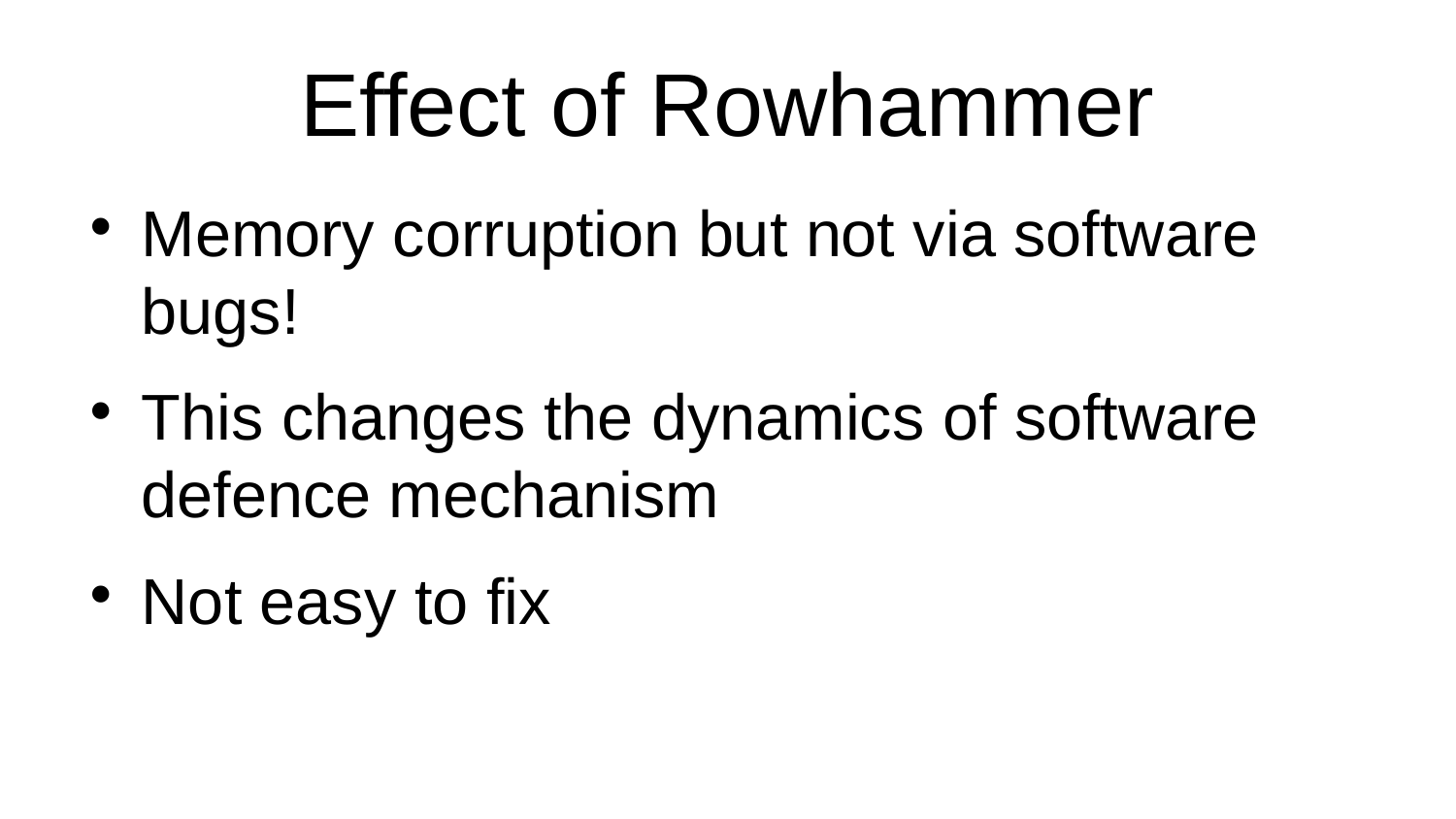

Effect of Rowhammer
Memory corruption but not via software bugs!
This changes the dynamics of software defence mechanism
Not easy to fix